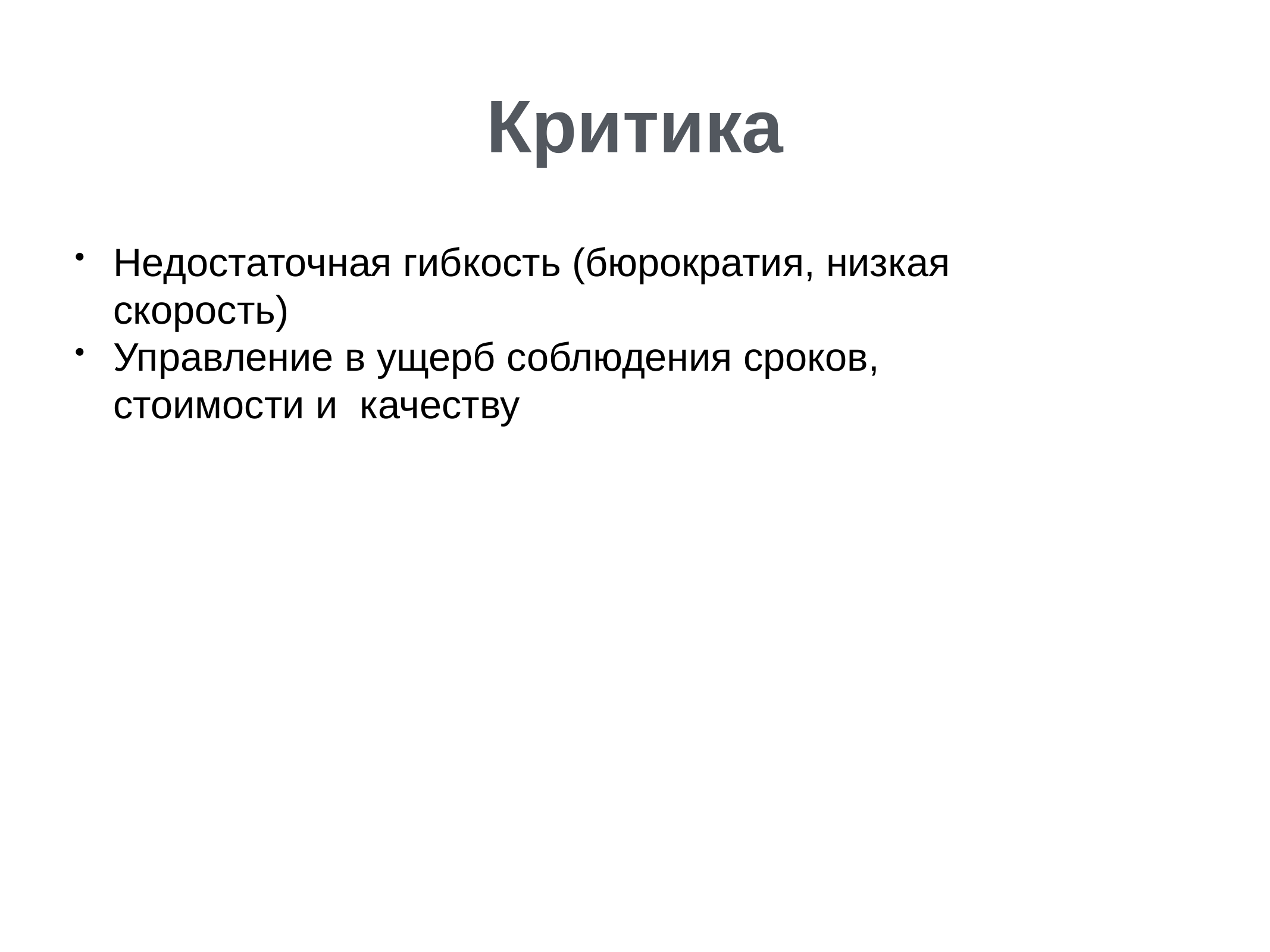

# Критика
Недостаточная гибкость (бюрократия, низкая скорость)
Управление в ущерб соблюдения сроков, стоимости и  качеству